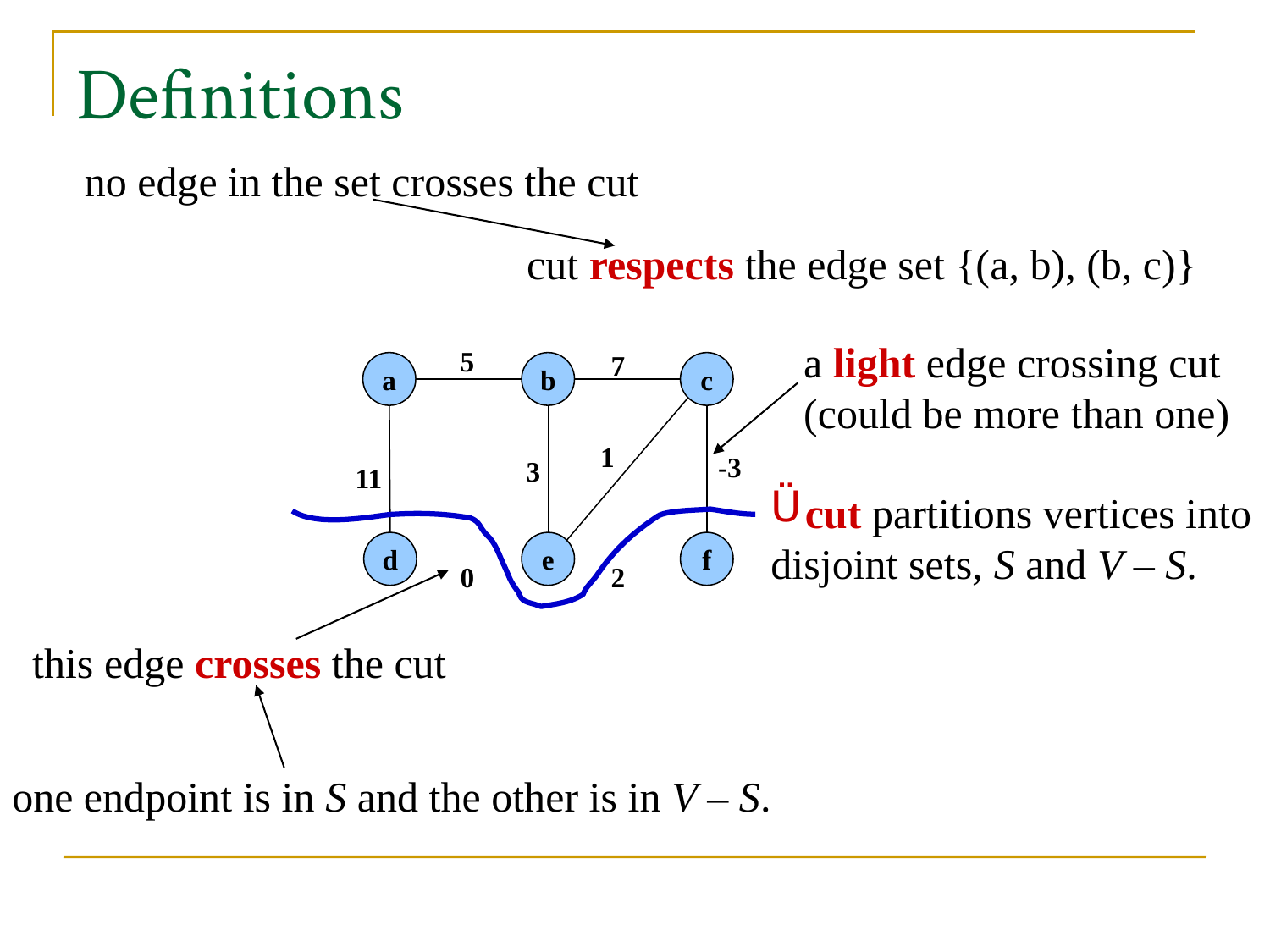

# Definitions
no edge in the set crosses the cut

cut respects the edge set {(a, b), (b, c)}
a light edge crossing cut
(could be more than one)
5
7
a
b
c

1
-3
3
11
cut partitions vertices into
disjoint sets, S and V – S.

d
e
f
0
2

this edge crosses the cut

one endpoint is in S and the other is in V – S.